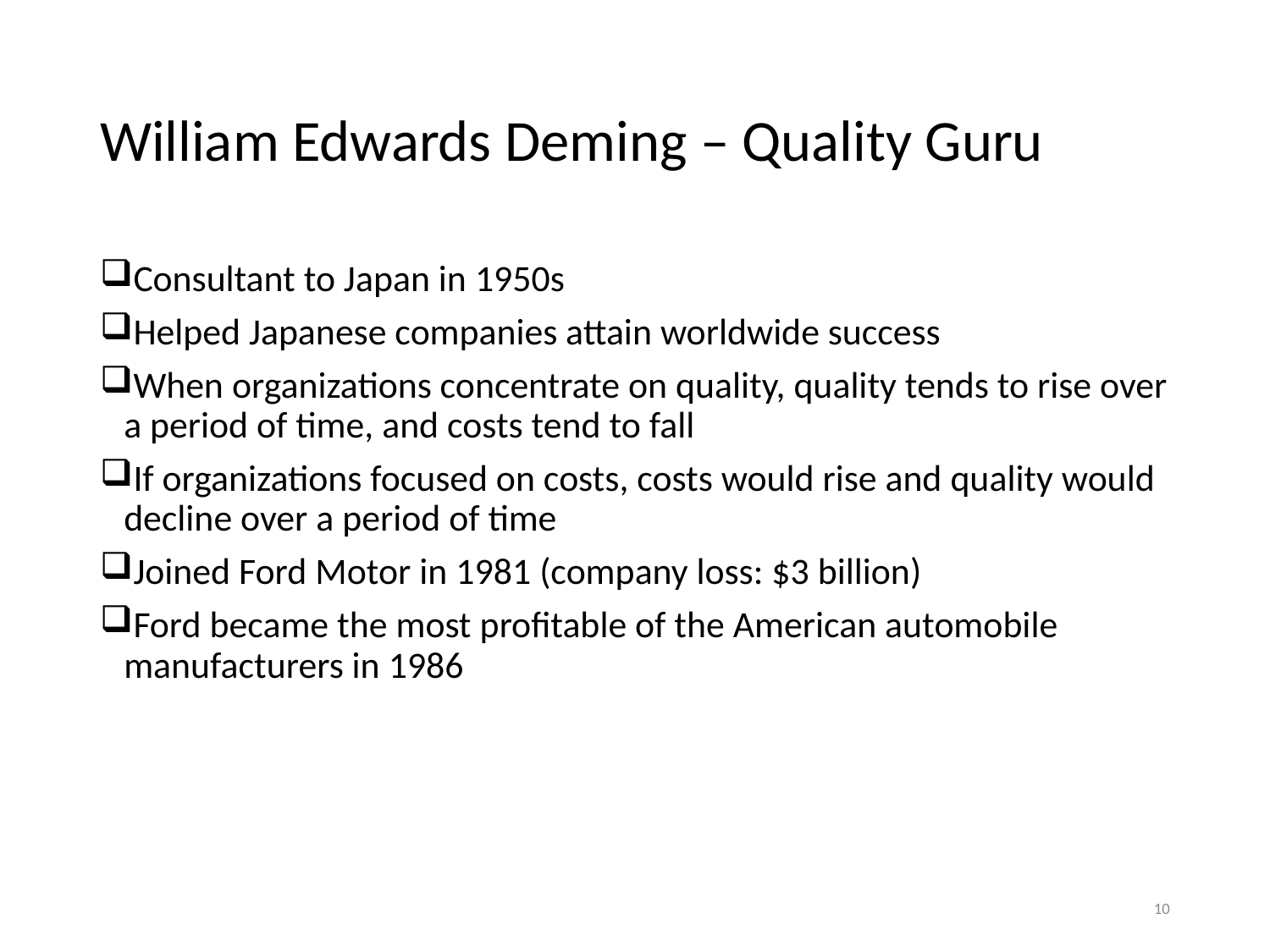

# William Edwards Deming – Quality Guru
Consultant to Japan in 1950s
Helped Japanese companies attain worldwide success
When organizations concentrate on quality, quality tends to rise over a period of time, and costs tend to fall
If organizations focused on costs, costs would rise and quality would decline over a period of time
Joined Ford Motor in 1981 (company loss: $3 billion)
Ford became the most profitable of the American automobile manufacturers in 1986

10